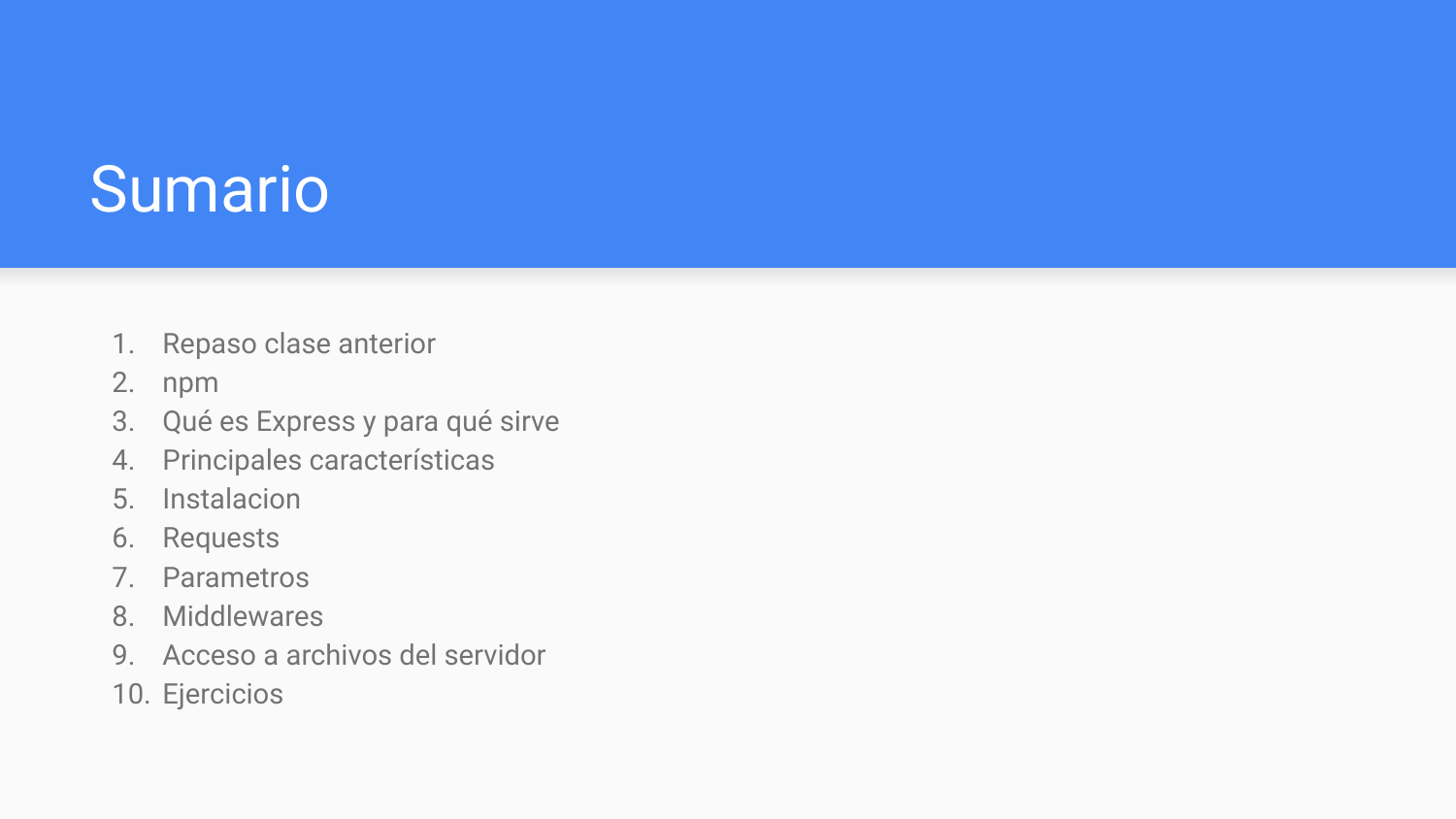

# Sumario
Repaso clase anterior
npm
Qué es Express y para qué sirve
Principales características
Instalacion
Requests
Parametros
Middlewares
Acceso a archivos del servidor
Ejercicios